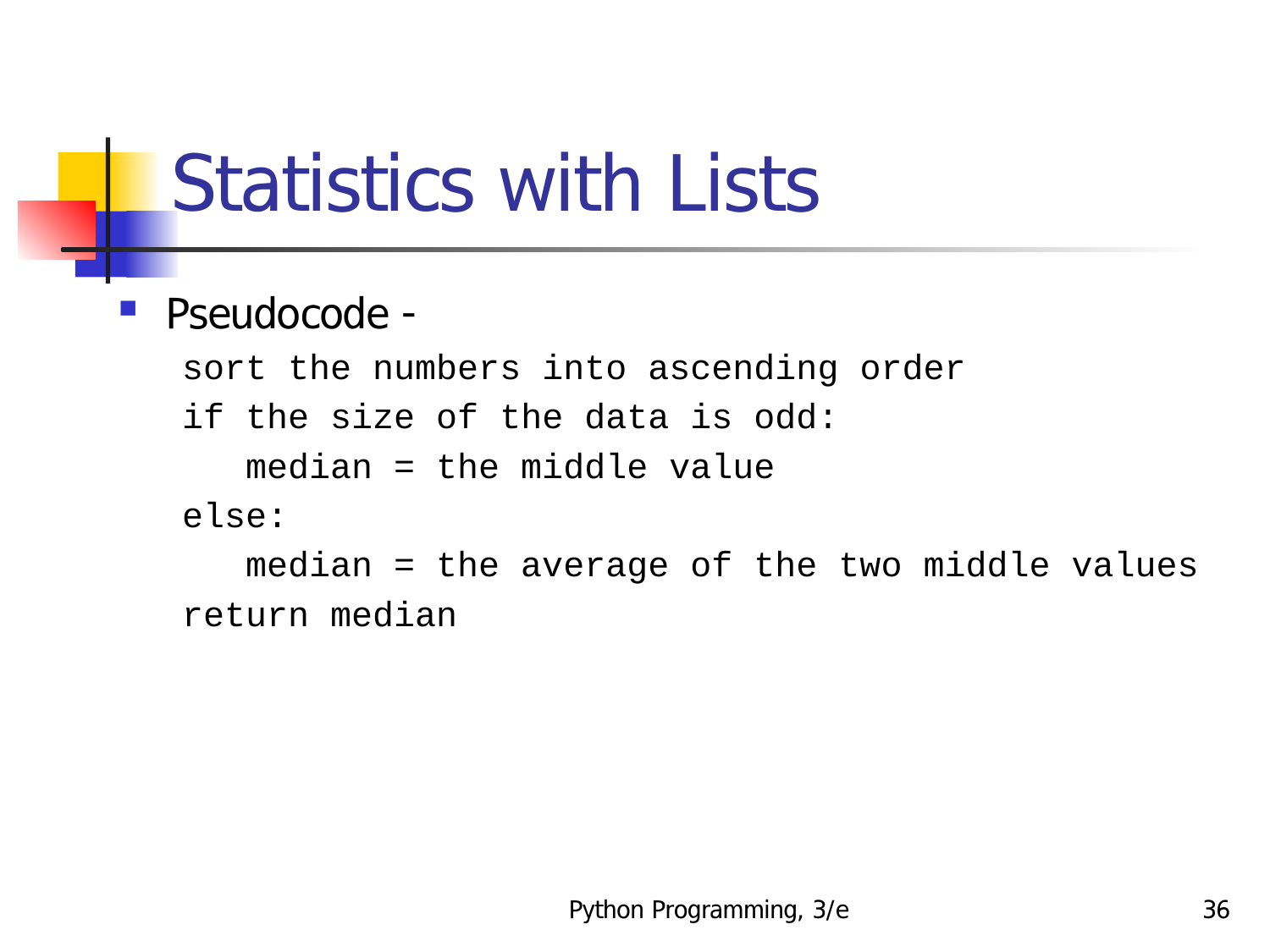

# Statistics with Lists
Pseudocode -
sort the numbers into ascending order
if the size of the data is odd:
median = the middle value
else:
median = the average of the two middle values
return median
Python Programming, 3/e
36